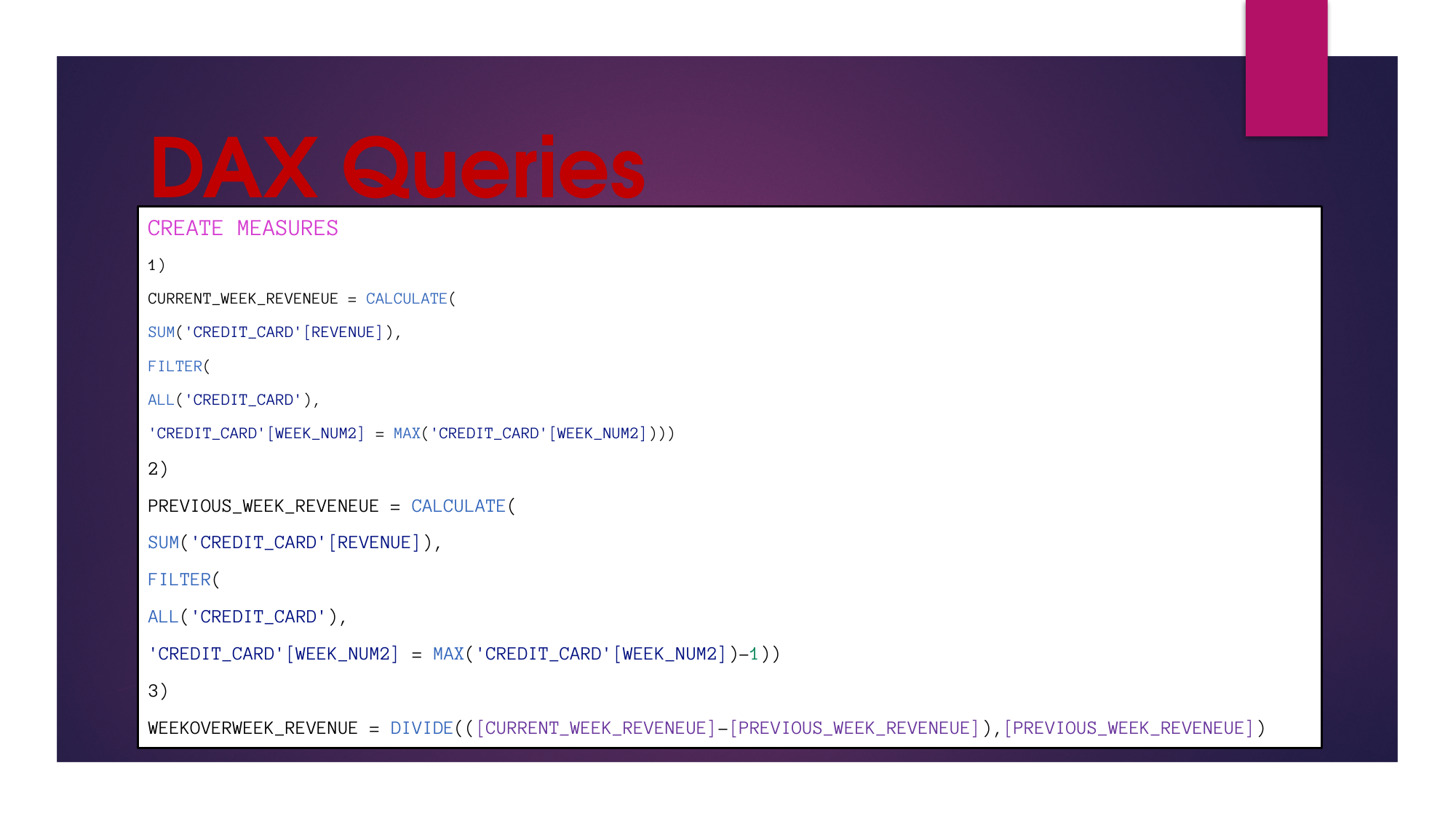

# DAX Queries
Create measures
1)
Current_week_Reveneue = CALCULATE(
SUM('credit_card'[Revenue]),
FILTER(
ALL('credit_card'),
'credit_card'[week_num2] = MAX('credit_card'[week_num2])))
2)
previous_week_Reveneue = CALCULATE(
SUM('credit_card'[Revenue]),
FILTER(
ALL('credit_card'),
'credit_card'[week_num2] = MAX('credit_card'[week_num2])-1))
3)
WeekOverWeek_revenue = DIVIDE(([Current_week_Reveneue]-[previous_week_Reveneue]),[previous_week_Reveneue])